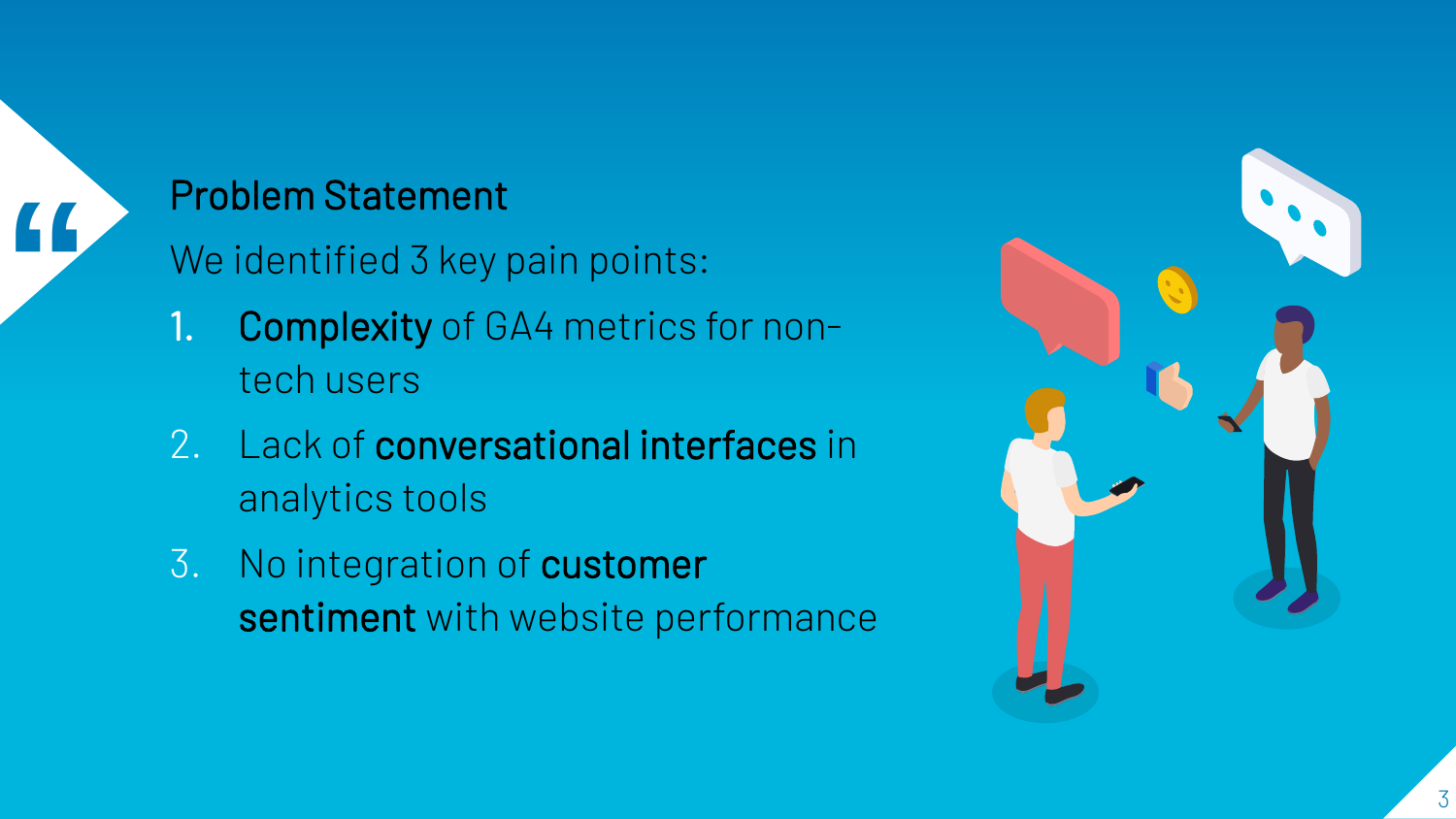

Problem Statement
We identified 3 key pain points:
Complexity of GA4 metrics for non-tech users
Lack of conversational interfaces in analytics tools
No integration of customer sentiment with website performance
3